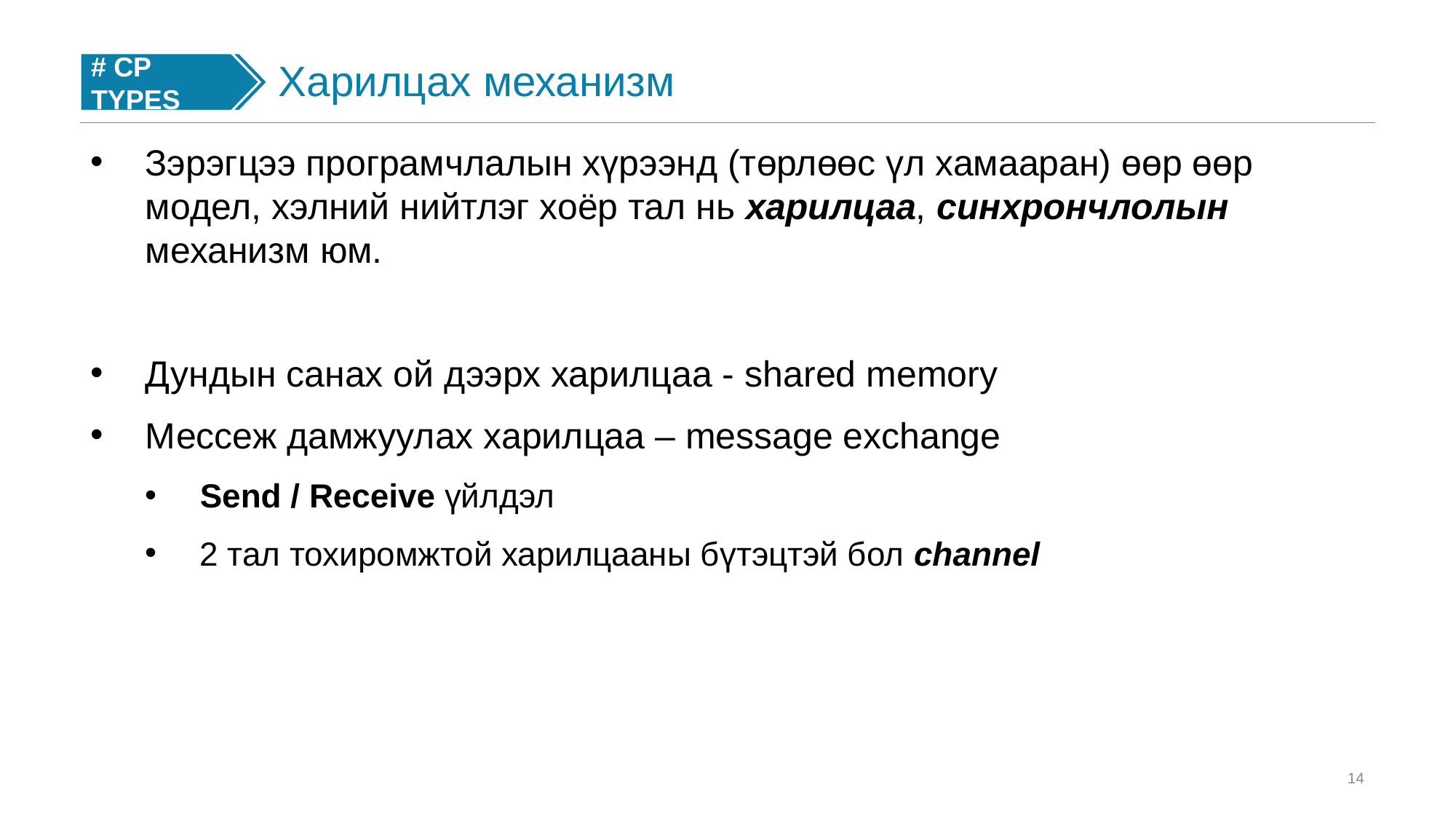

Харилцах механизм
# CP TYPES
#
Зэрэгцээ програмчлалын хүрээнд (төрлөөс үл хамааран) өөр өөр модел, хэлний нийтлэг хоёр тал нь харилцаа, синхрончлолын механизм юм.

Дундын санах ой дээрх харилцаа - shared memory
Мессеж дамжуулах харилцаа – message exchange
Send / Receive үйлдэл
2 тал тохиромжтой харилцааны бүтэцтэй бол channel
14